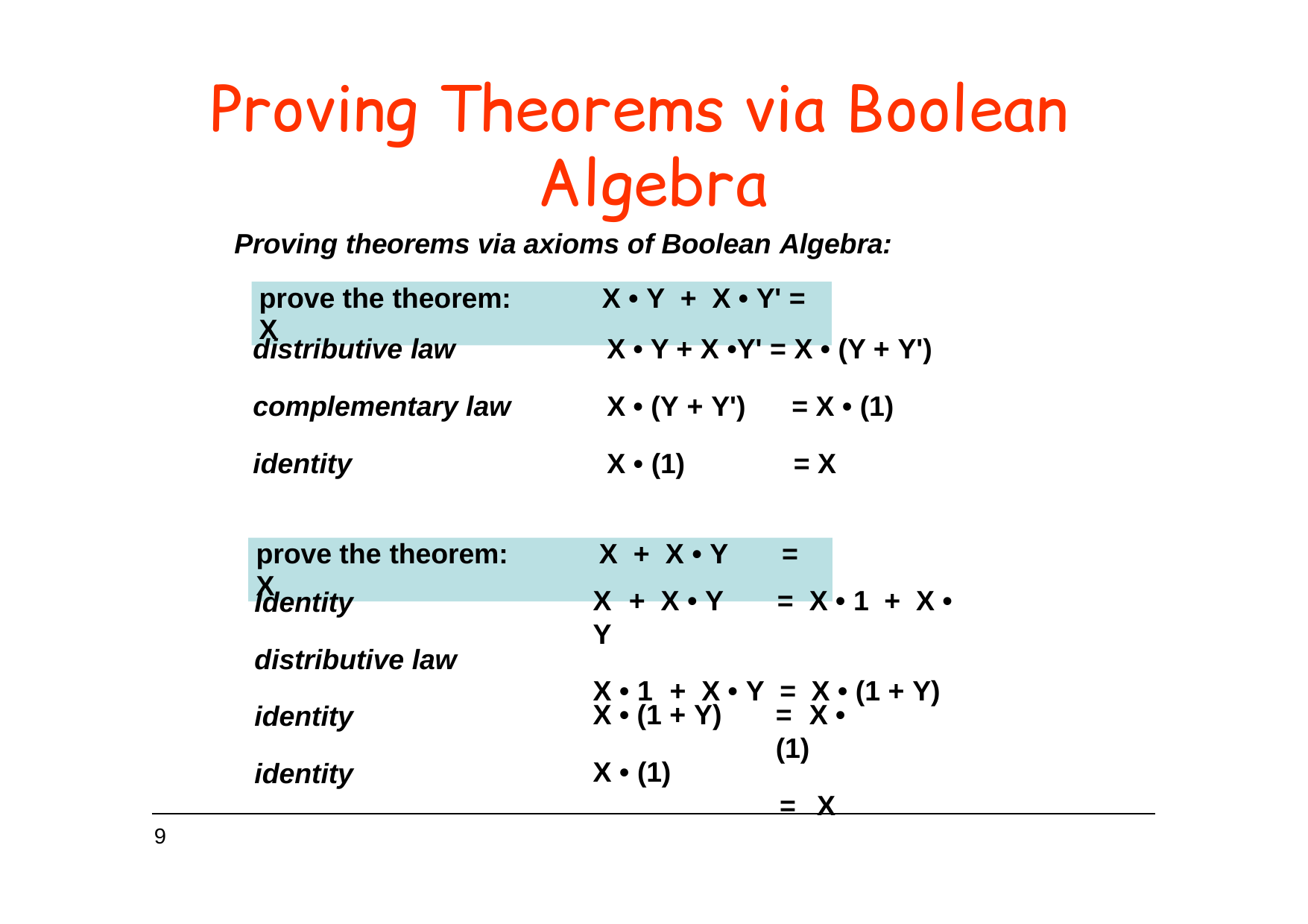

# Proving Theorems via Boolean  Algebra
Proving theorems via axioms of Boolean Algebra:
prove the theorem:	X • Y +	X • Y' = X
distributive law	X • Y + X •Y' = X • (Y + Y')
complementary law	X • (Y + Y')	= X • (1)
identity	X • (1)	= X
prove the theorem:	X	+  X • Y	=	X
X	+  X • Y	=	X • 1 +	X • Y
X • 1	+  X • Y =	X • (1 + Y)
Identity
distributive law
X • (1 + Y)
X • (1)
=	X • (1)
=	X
identity
identity

9